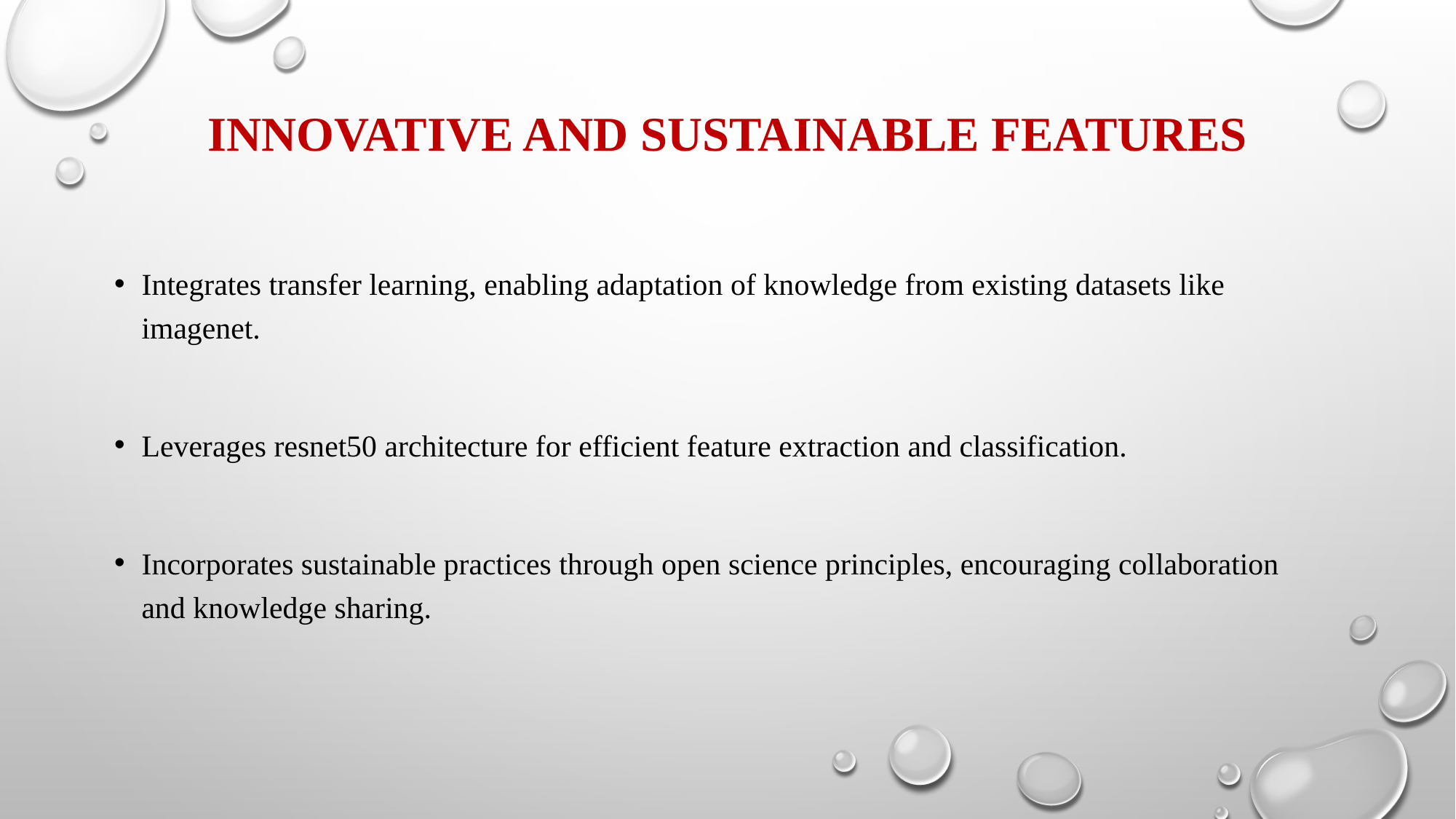

# Innovative and sustainable features
Integrates transfer learning, enabling adaptation of knowledge from existing datasets like imagenet.

Leverages resnet50 architecture for efficient feature extraction and classification.

Incorporates sustainable practices through open science principles, encouraging collaboration and knowledge sharing.